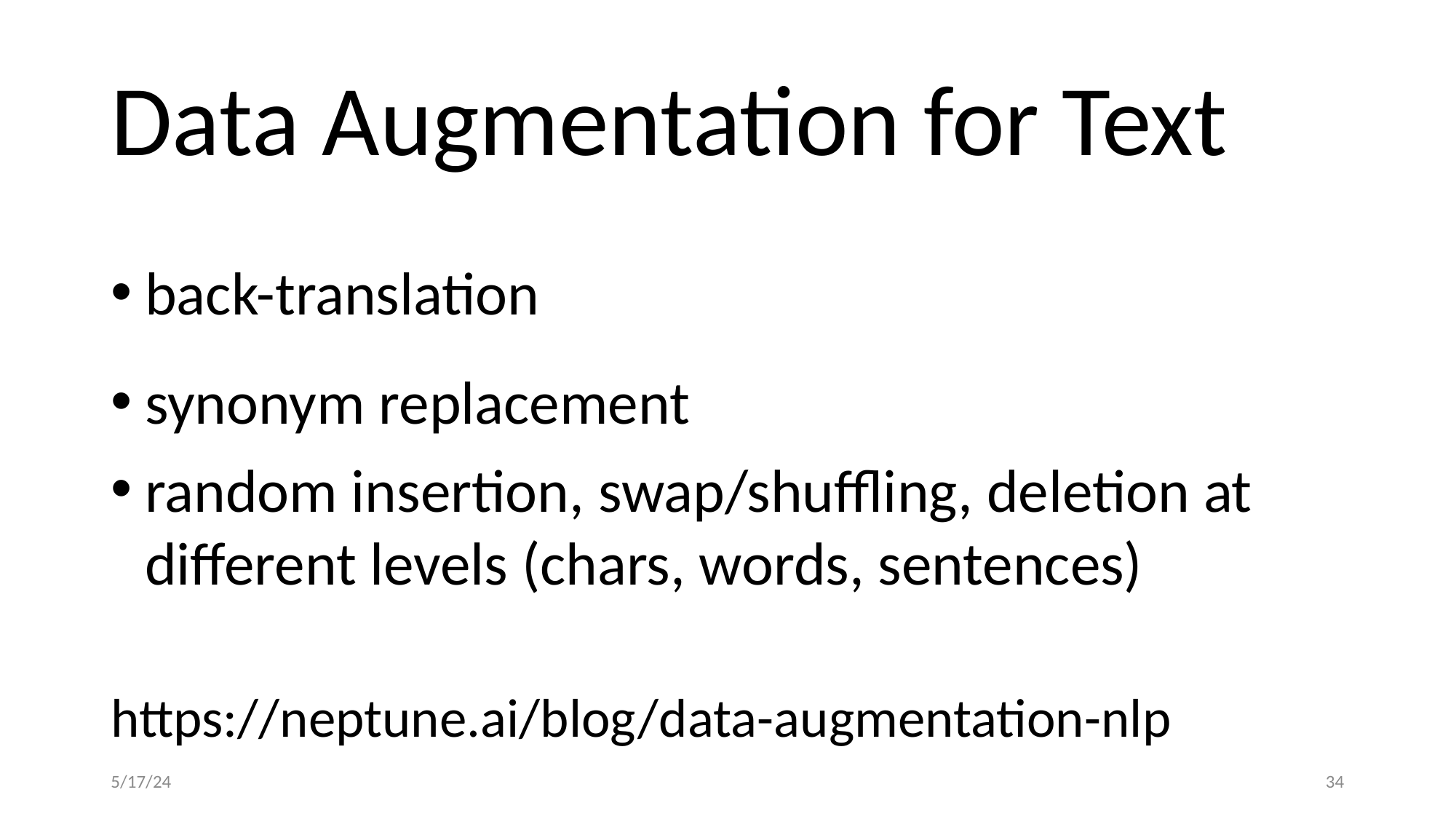

# Data Augmentation for Text
back-translation
synonym replacement
random insertion, swap/shuffling, deletion at different levels (chars, words, sentences)
https://neptune.ai/blog/data-augmentation-nlp
5/17/24
34